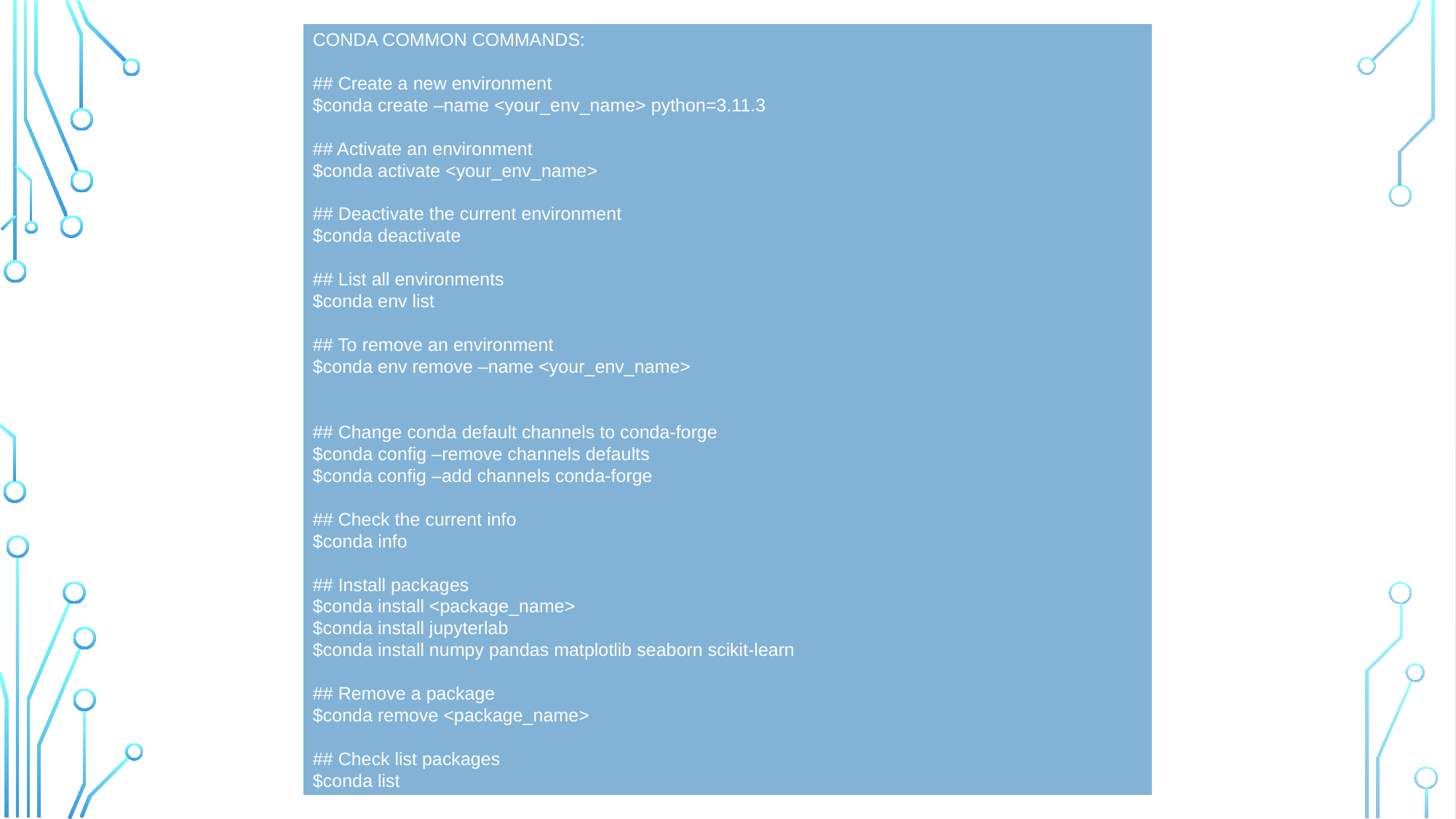

CONDA COMMON COMMANDS:

## Create a new environment
$conda create –name <your_env_name> python=3.11.3

## Activate an environment
$conda activate <your_env_name>

## Deactivate the current environment
$conda deactivate

## List all environments
$conda env list

## To remove an environment
$conda env remove –name <your_env_name>

## Change conda default channels to conda-forge
$conda config –remove channels defaults
$conda config –add channels conda-forge

## Check the current info
$conda info

## Install packages
$conda install <package_name>
$conda install jupyterlab
$conda install numpy pandas matplotlib seaborn scikit-learn

## Remove a package
$conda remove <package_name>

## Check list packages
$conda list